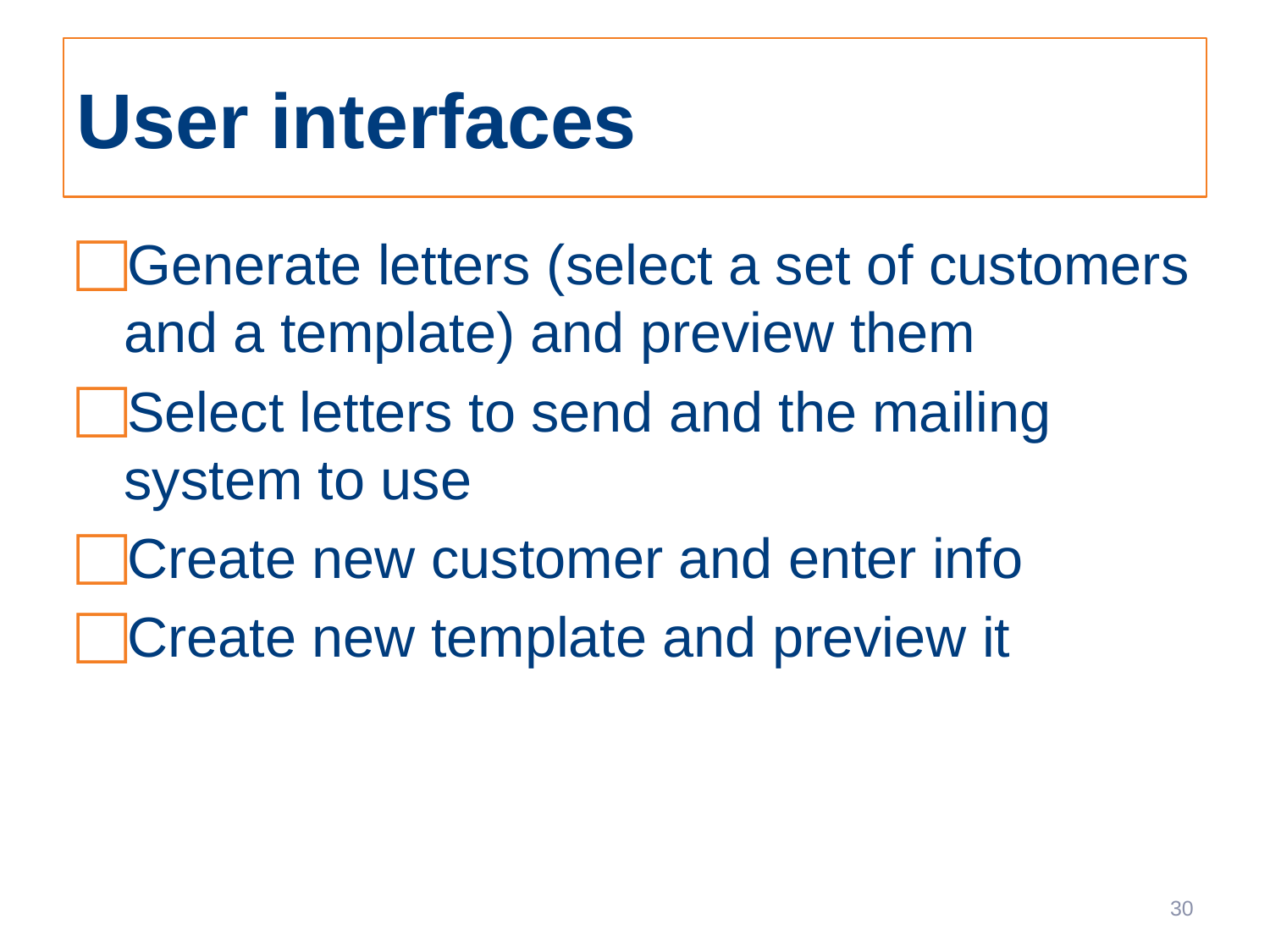

# User interfaces
Generate letters (select a set of customers and a template) and preview them
Select letters to send and the mailing system to use
Create new customer and enter info
Create new template and preview it
30